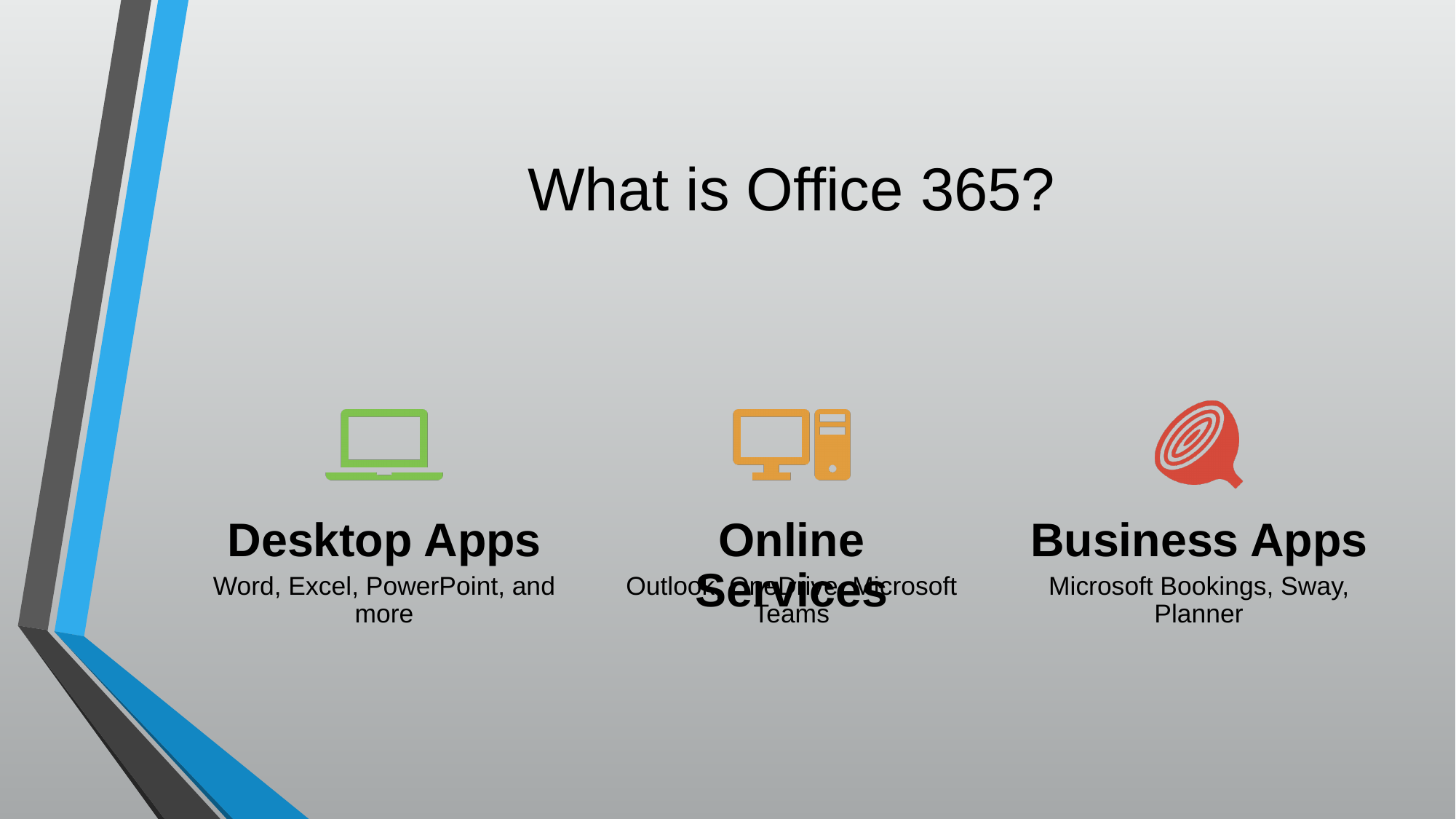

# What is Office 365?
Desktop Apps
Word, Excel, PowerPoint, and more
Online Services
Outlook, OneDrive, Microsoft Teams
Business Apps
Microsoft Bookings, Sway, Planner